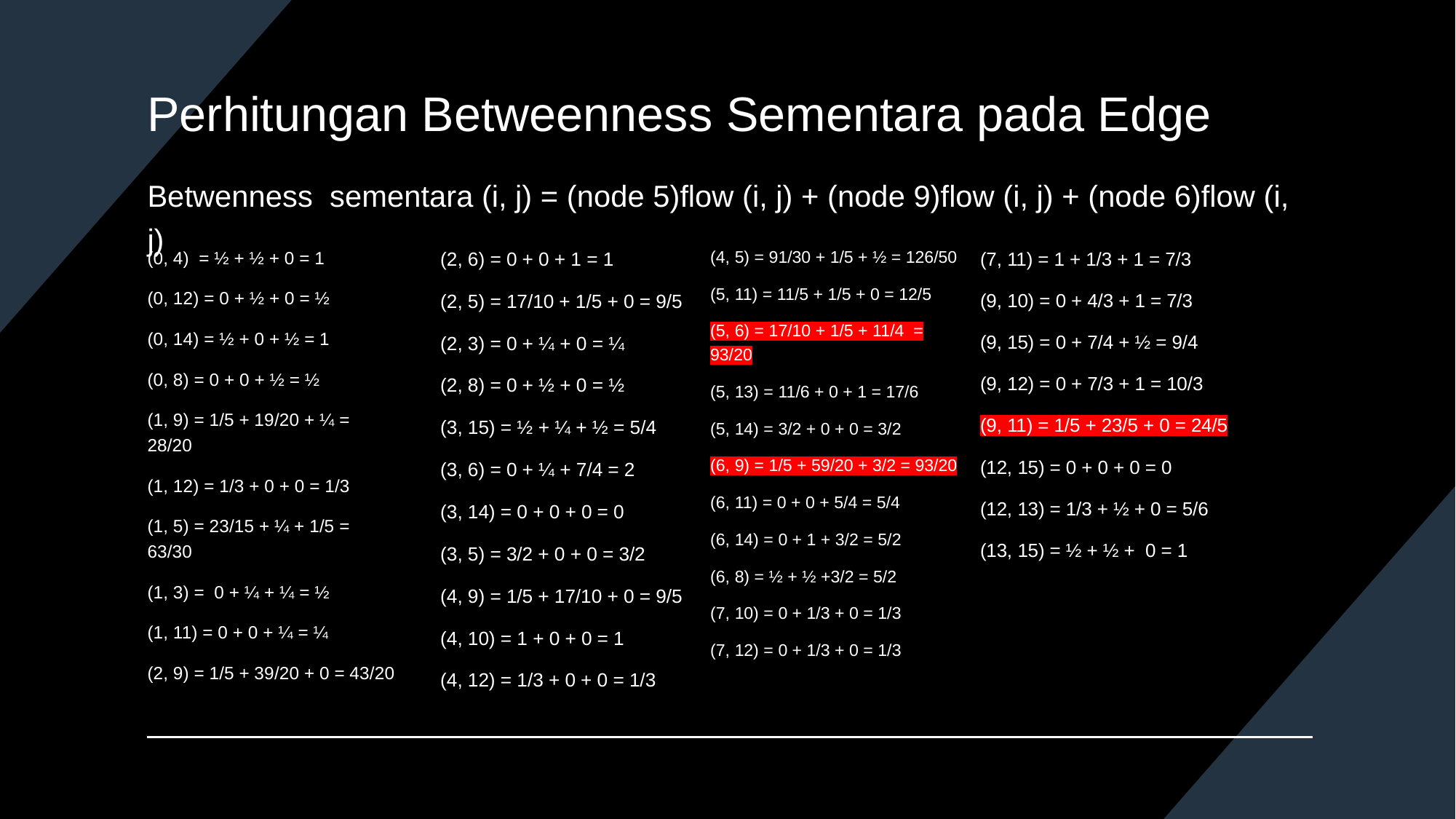

# Perhitungan Betweenness Sementara pada Edge
Betwenness  sementara (i, j) = (node 5)flow (i, j) + (node 9)flow (i, j) + (node 6)flow (i, j)
(0, 4)  = ½ + ½ + 0 = 1
(0, 12) = 0 + ½ + 0 = ½
(0, 14) = ½ + 0 + ½ = 1
(0, 8) = 0 + 0 + ½ = ½
(1, 9) = 1/5 + 19/20 + ¼ = 28/20
(1, 12) = 1/3 + 0 + 0 = 1/3
(1, 5) = 23/15 + ¼ + 1/5 = 63/30
(1, 3) =  0 + ¼ + ¼ = ½
(1, 11) = 0 + 0 + ¼ = ¼
(2, 9) = 1/5 + 39/20 + 0 = 43/20
(2, 6) = 0 + 0 + 1 = 1
(2, 5) = 17/10 + 1/5 + 0 = 9/5
(2, 3) = 0 + ¼ + 0 = ¼
(2, 8) = 0 + ½ + 0 = ½
(3, 15) = ½ + ¼ + ½ = 5/4
(3, 6) = 0 + ¼ + 7/4 = 2
(3, 14) = 0 + 0 + 0 = 0
(3, 5) = 3/2 + 0 + 0 = 3/2
(4, 9) = 1/5 + 17/10 + 0 = 9/5
(4, 10) = 1 + 0 + 0 = 1
(4, 12) = 1/3 + 0 + 0 = 1/3
(4, 5) = 91/30 + 1/5 + ½ = 126/50
(5, 11) = 11/5 + 1/5 + 0 = 12/5
(5, 6) = 17/10 + 1/5 + 11/4  = 93/20
(5, 13) = 11/6 + 0 + 1 = 17/6
(5, 14) = 3/2 + 0 + 0 = 3/2
(6, 9) = 1/5 + 59/20 + 3/2 = 93/20
(6, 11) = 0 + 0 + 5/4 = 5/4
(6, 14) = 0 + 1 + 3/2 = 5/2
(6, 8) = ½ + ½ +3/2 = 5/2
(7, 10) = 0 + 1/3 + 0 = 1/3
(7, 12) = 0 + 1/3 + 0 = 1/3
(7, 11) = 1 + 1/3 + 1 = 7/3
(9, 10) = 0 + 4/3 + 1 = 7/3
(9, 15) = 0 + 7/4 + ½ = 9/4
(9, 12) = 0 + 7/3 + 1 = 10/3
(9, 11) = 1/5 + 23/5 + 0 = 24/5
(12, 15) = 0 + 0 + 0 = 0
(12, 13) = 1/3 + ½ + 0 = 5/6
(13, 15) = ½ + ½ +  0 = 1